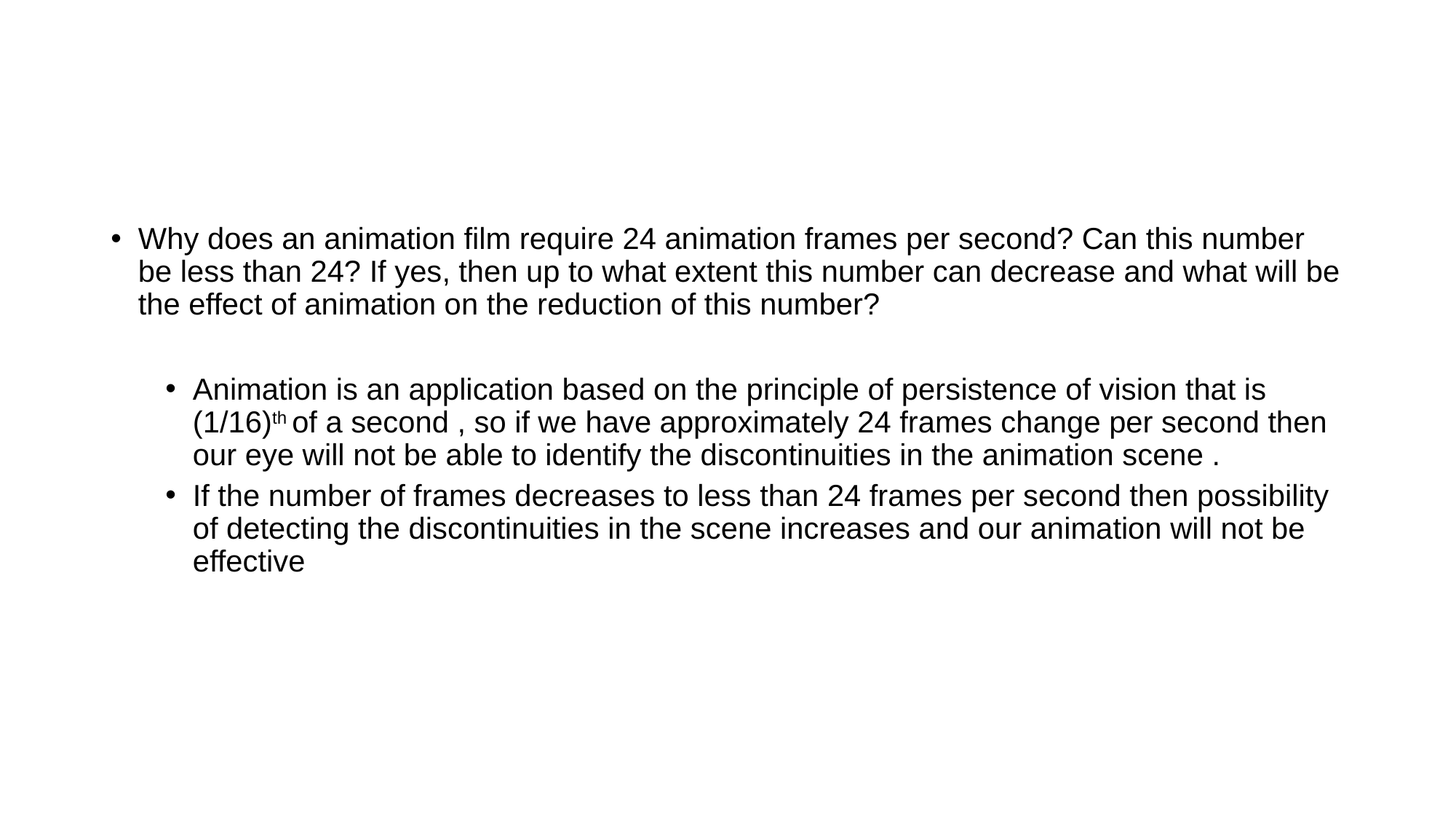

#
Why does an animation film require 24 animation frames per second? Can this number be less than 24? If yes, then up to what extent this number can decrease and what will be the effect of animation on the reduction of this number?

Animation is an application based on the principle of persistence of vision that is (1/16)th of a second , so if we have approximately 24 frames change per second then our eye will not be able to identify the discontinuities in the animation scene .
If the number of frames decreases to less than 24 frames per second then possibility of detecting the discontinuities in the scene increases and our animation will not be effective